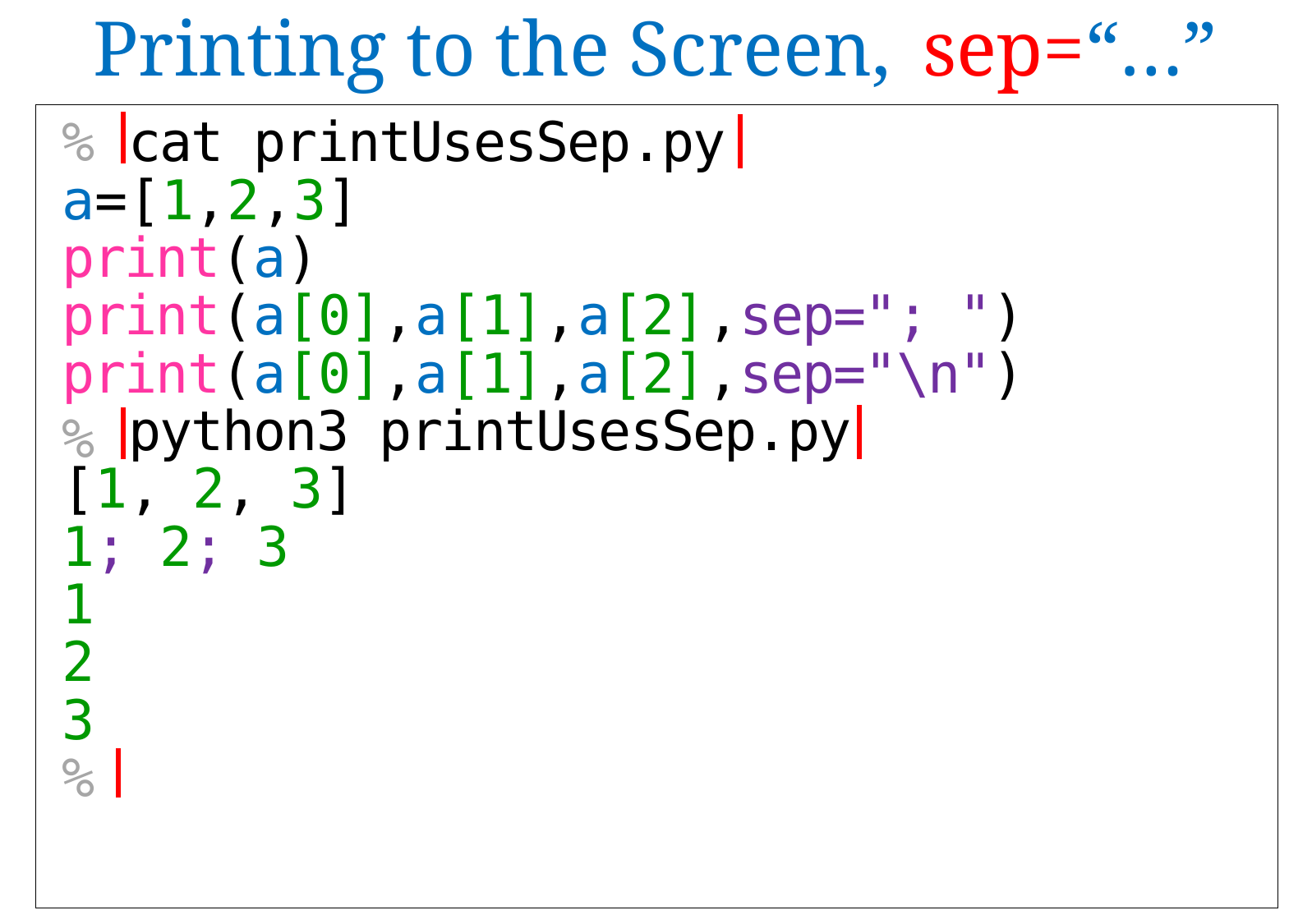

Printing to the Screen,  sep=“…”

%

%

  cat printUsesSep.py
a=[1,2,3]
print(a)
print(a[0],a[1],a[2],sep="; ")
print(a[0],a[1],a[2],sep="\n")
  python3 printUsesSep.py
[1, 2, 3]
1; 2; 3
1
2
3

%